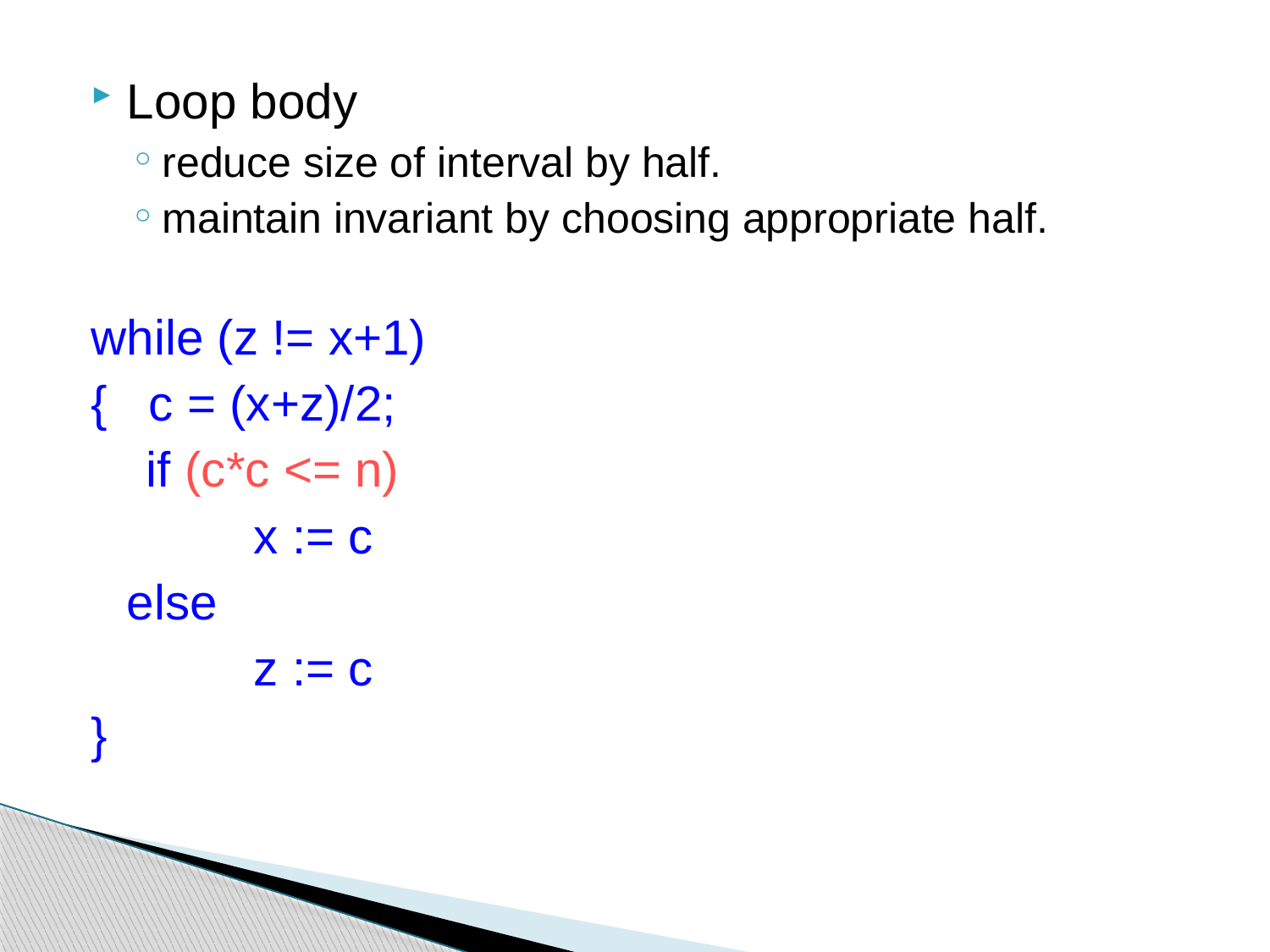

Loop body
reduce size of interval by half.
maintain invariant by choosing appropriate half.

while (z != x+1)
{   c = (x+z)/2;
    if (c*c <= n)
		x := c
	else
		z := c
}